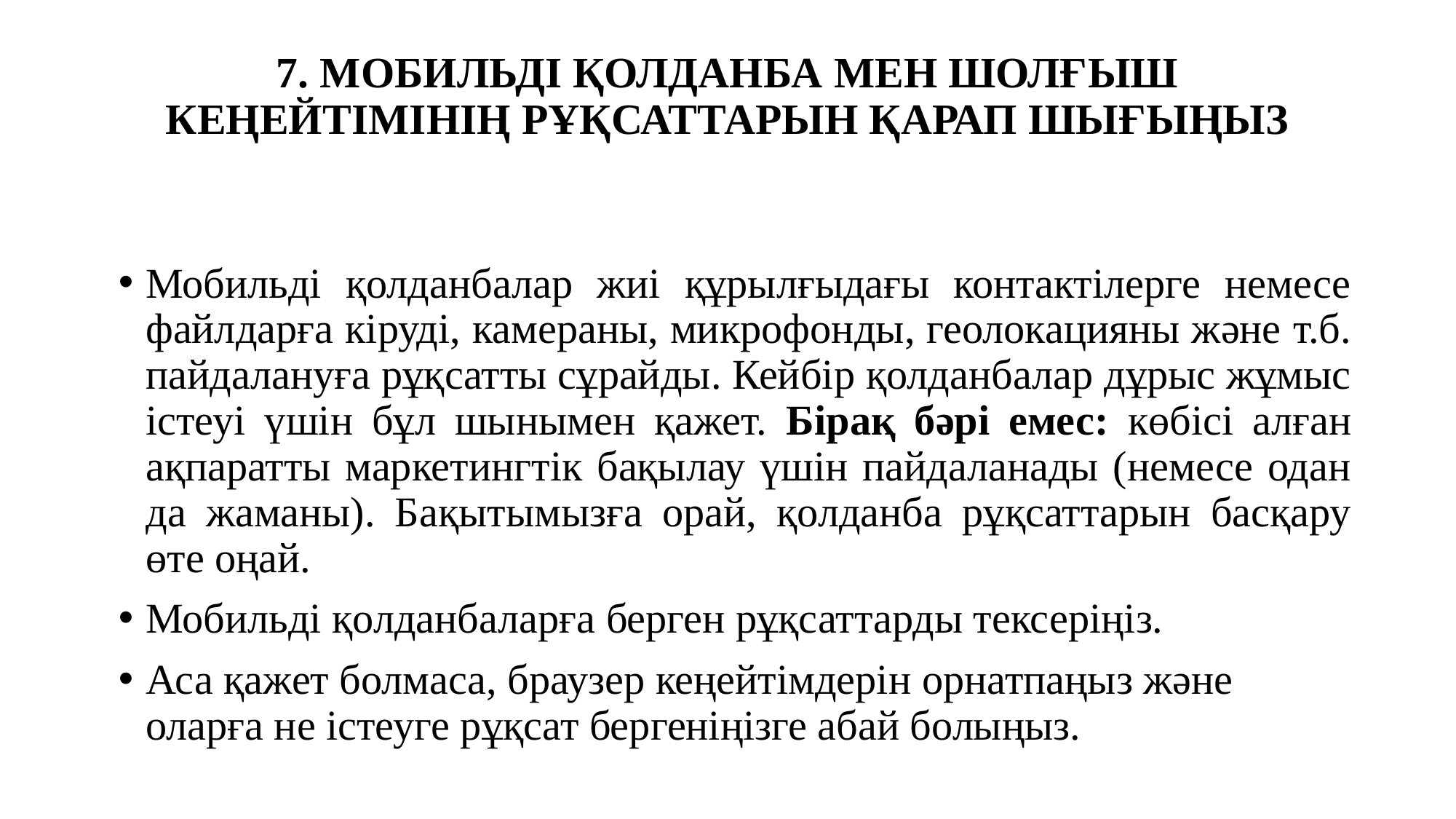

# 7. МОБИЛЬДІ ҚОЛДАНБА МЕН ШОЛҒЫШ КЕҢЕЙТІМІНІҢ РҰҚСАТТАРЫН ҚАРАП ШЫҒЫҢЫЗ
Мобильді қолданбалар жиі құрылғыдағы контактілерге немесе файлдарға кіруді, камераны, микрофонды, геолокацияны және т.б. пайдалануға рұқсатты сұрайды. Кейбір қолданбалар дұрыс жұмыс істеуі үшін бұл шынымен қажет. Бірақ бәрі емес: көбісі алған ақпаратты маркетингтік бақылау үшін пайдаланады (немесе одан да жаманы). Бақытымызға орай, қолданба рұқсаттарын басқару өте оңай.
Мобильді қолданбаларға берген рұқсаттарды тексеріңіз.
Аса қажет болмаса, браузер кеңейтімдерін орнатпаңыз және оларға не істеуге рұқсат бергеніңізге абай болыңыз.